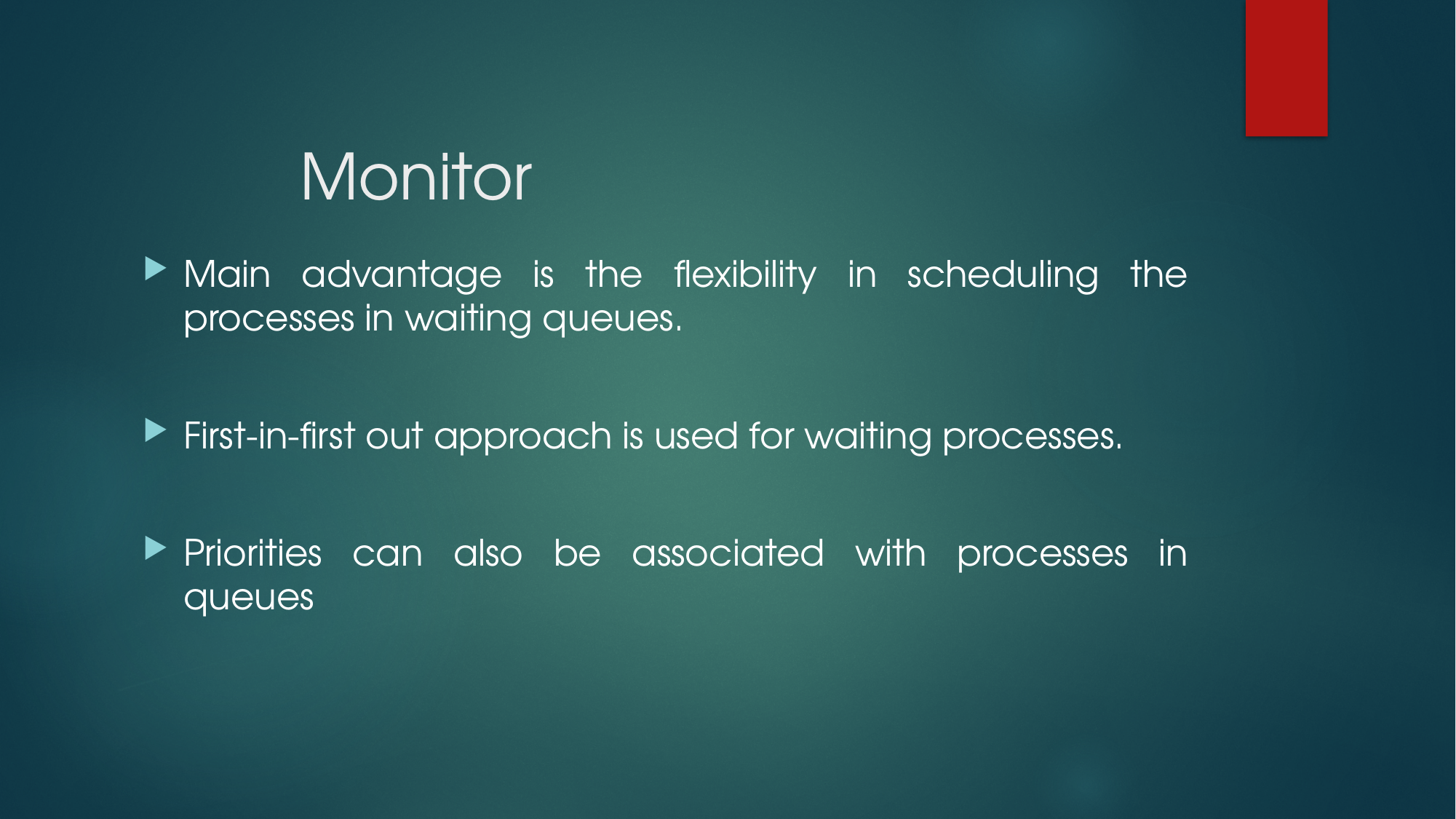

# Monitor
Main advantage is the flexibility in scheduling the processes in waiting queues.

First-in-first out approach is used for waiting processes.

Priorities can also be associated with processes in queues